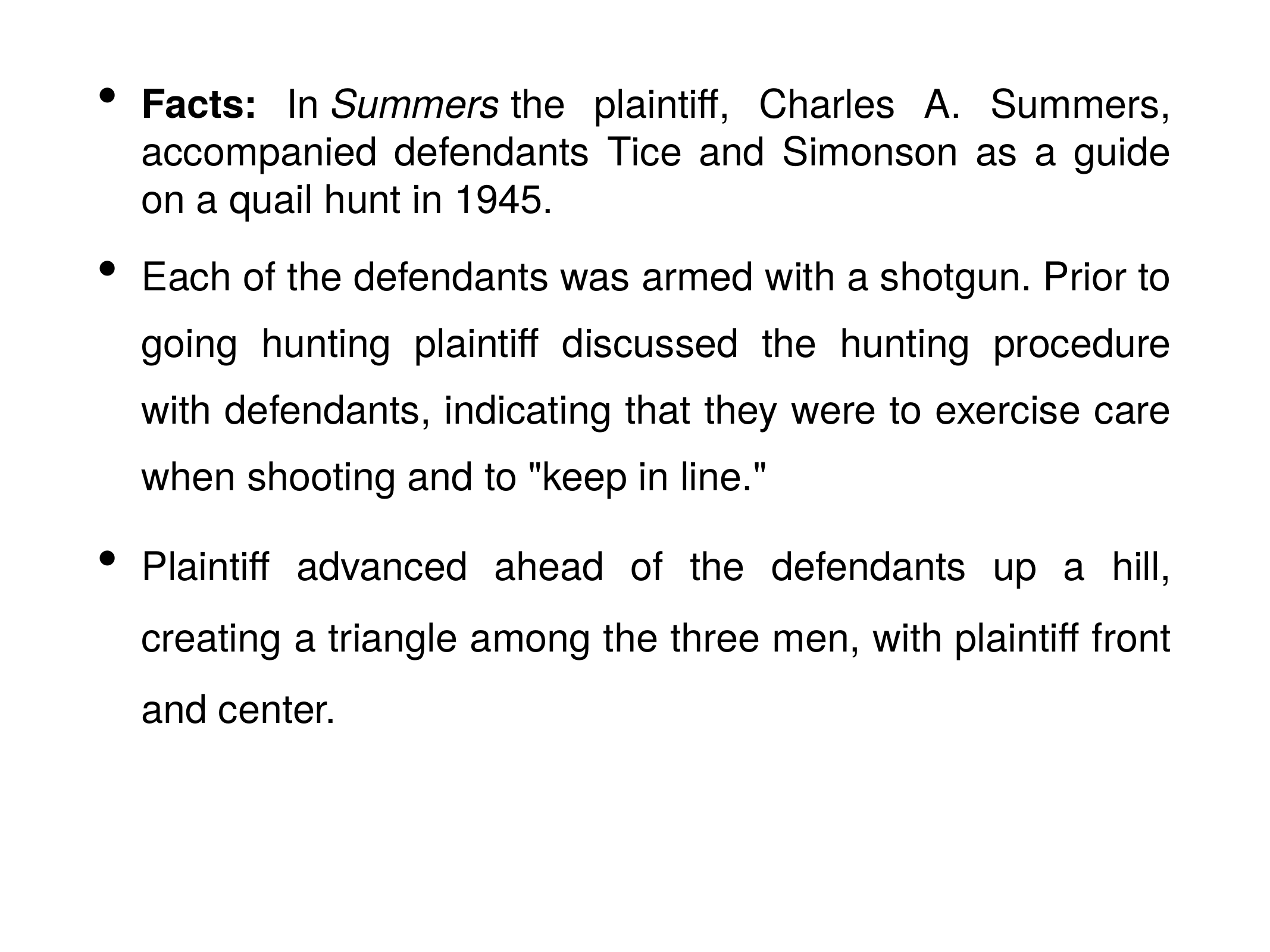

Facts: In Summers the plaintiff, Charles A. Summers, accompanied defendants Tice and Simonson as a guide on a quail hunt in 1945.
Each of the defendants was armed with a shotgun. Prior to going hunting plaintiff discussed the hunting procedure with defendants, indicating that they were to exercise care when shooting and to "keep in line."
Plaintiff advanced ahead of the defendants up a hill, creating a triangle among the three men, with plaintiff front and center.